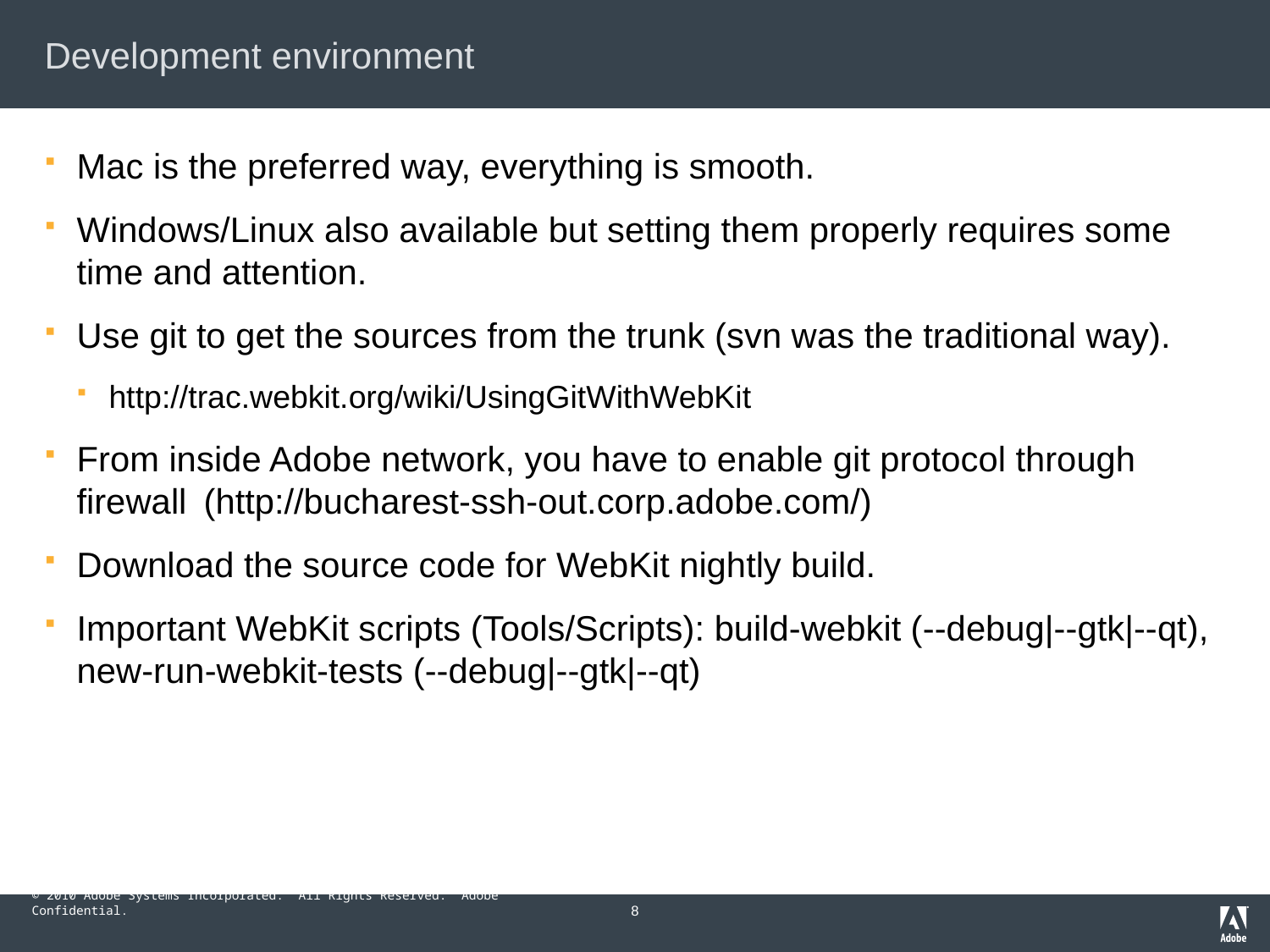

# Development environment
Mac is the preferred way, everything is smooth.
Windows/Linux also available but setting them properly requires some time and attention.
Use git to get the sources from the trunk (svn was the traditional way).
http://trac.webkit.org/wiki/UsingGitWithWebKit
From inside Adobe network, you have to enable git protocol through firewall	(http://bucharest-ssh-out.corp.adobe.com/)
Download the source code for WebKit nightly build.
Important WebKit scripts (Tools/Scripts): build-webkit (--debug|--gtk|--qt), new-run-webkit-tests (--debug|--gtk|--qt)

8